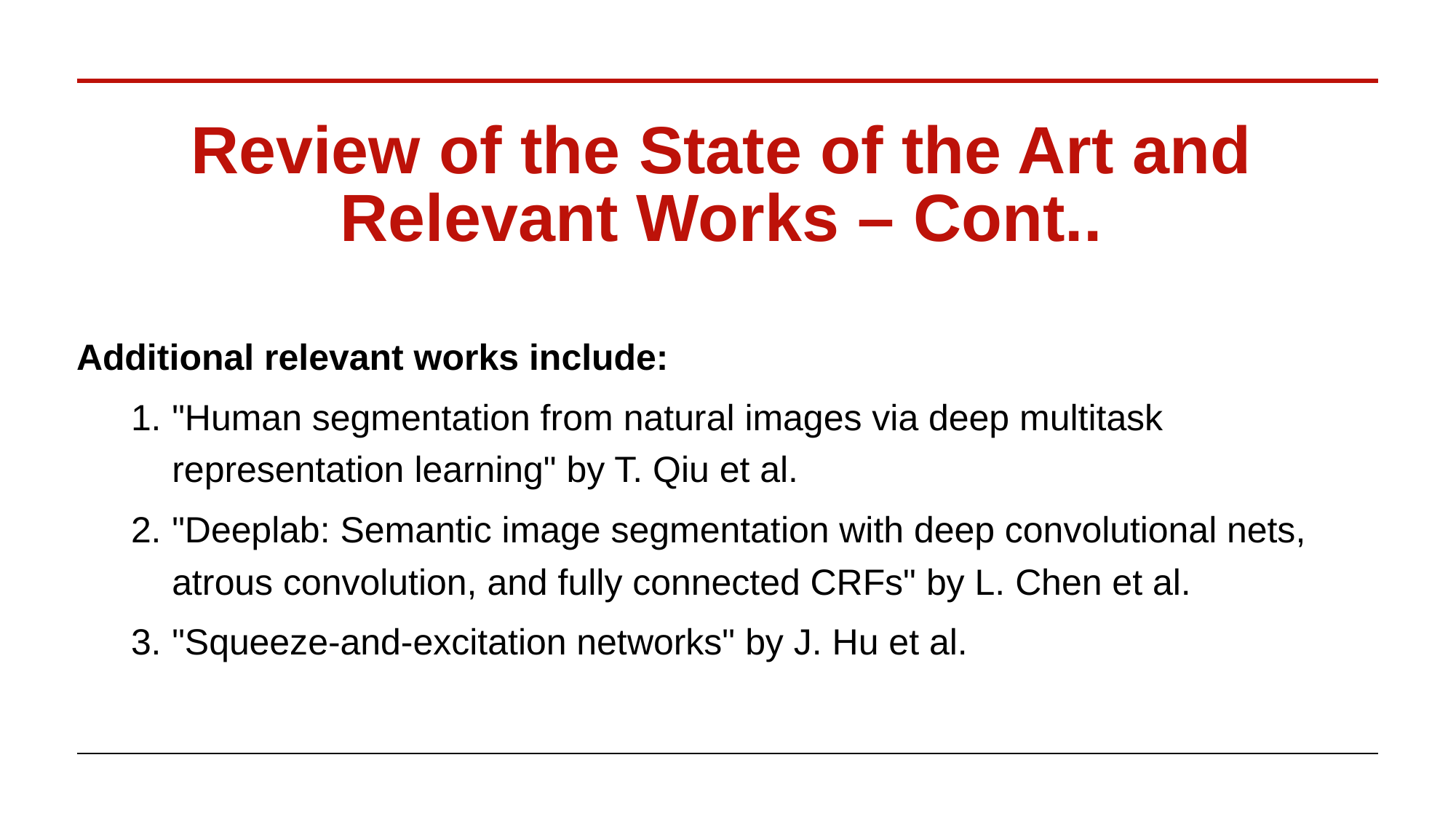

# Review of the State of the Art and Relevant Works – Cont..

Additional relevant works include:
"Human segmentation from natural images via deep multitask representation learning" by T. Qiu et al.
"Deeplab: Semantic image segmentation with deep convolutional nets, atrous convolution, and fully connected CRFs" by L. Chen et al.
"Squeeze-and-excitation networks" by J. Hu et al.